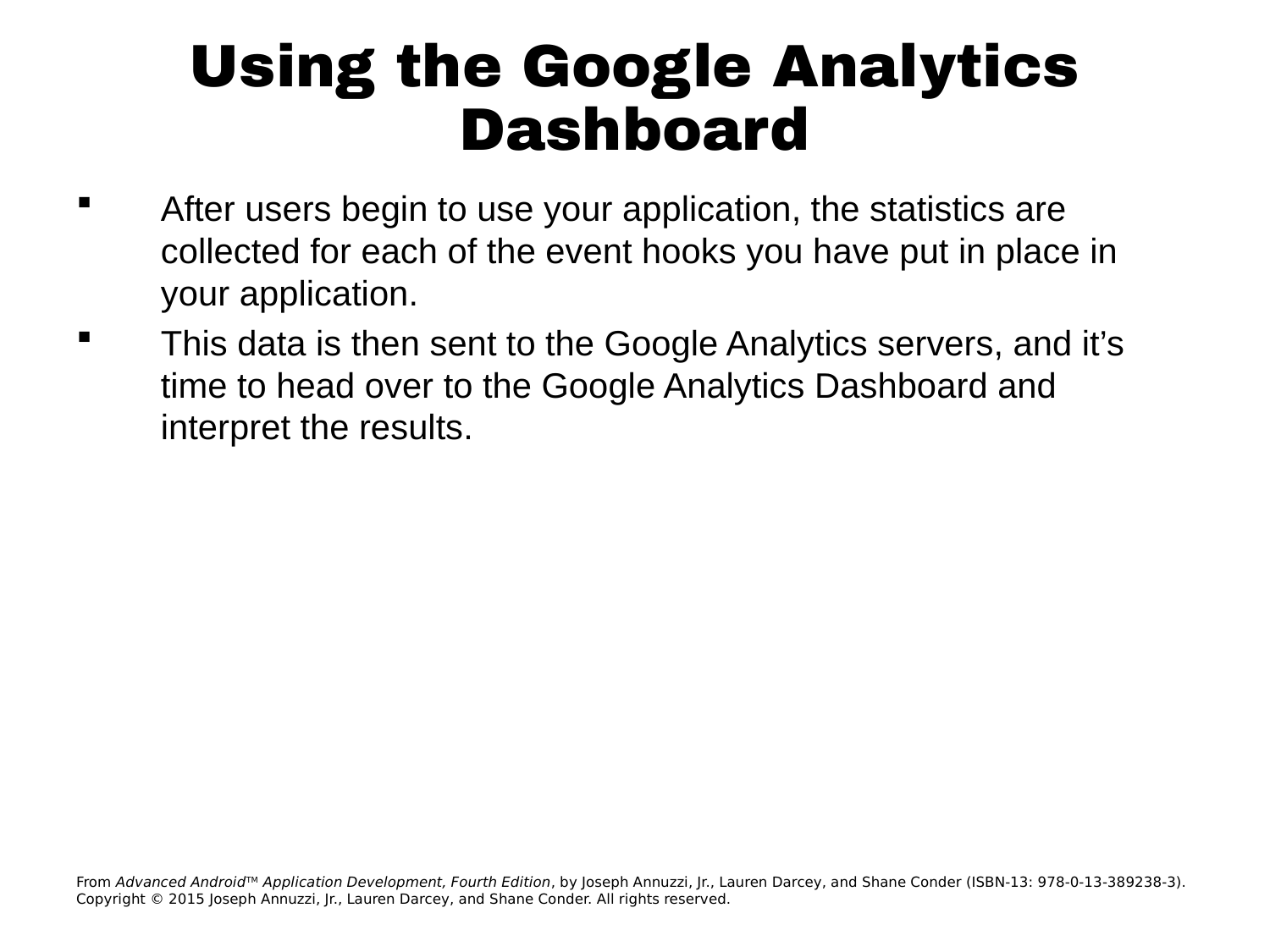

# Using the Google Analytics Dashboard
After users begin to use your application, the statistics are collected for each of the event hooks you have put in place in your application.
This data is then sent to the Google Analytics servers, and it’s time to head over to the Google Analytics Dashboard and interpret the results.
From Advanced AndroidTM Application Development, Fourth Edition, by Joseph Annuzzi, Jr., Lauren Darcey, and Shane Conder (ISBN-13: 978-0-13-389238-3). Copyright © 2015 Joseph Annuzzi, Jr., Lauren Darcey, and Shane Conder. All rights reserved.